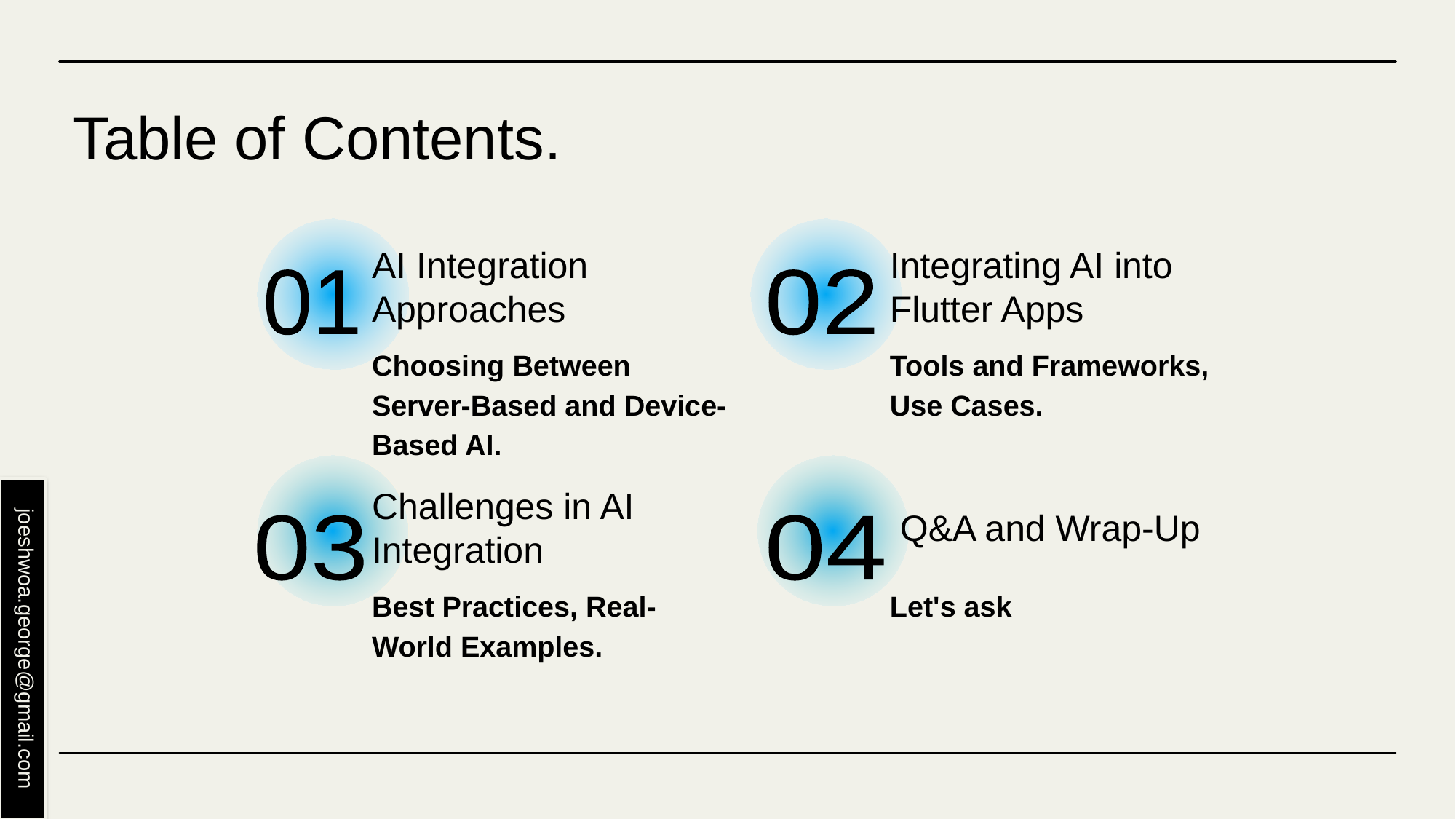

# Table of Contents.

AI Integration Approaches
Integrating AI into Flutter Apps
01
02
Choosing Between Server-Based and Device-Based AI.
Tools and Frameworks, Use Cases.

Challenges in AI Integration
 Q&A and Wrap-Up
03
04
Best Practices, Real-World Examples.
Let's ask
joeshwoa.george@gmail.com